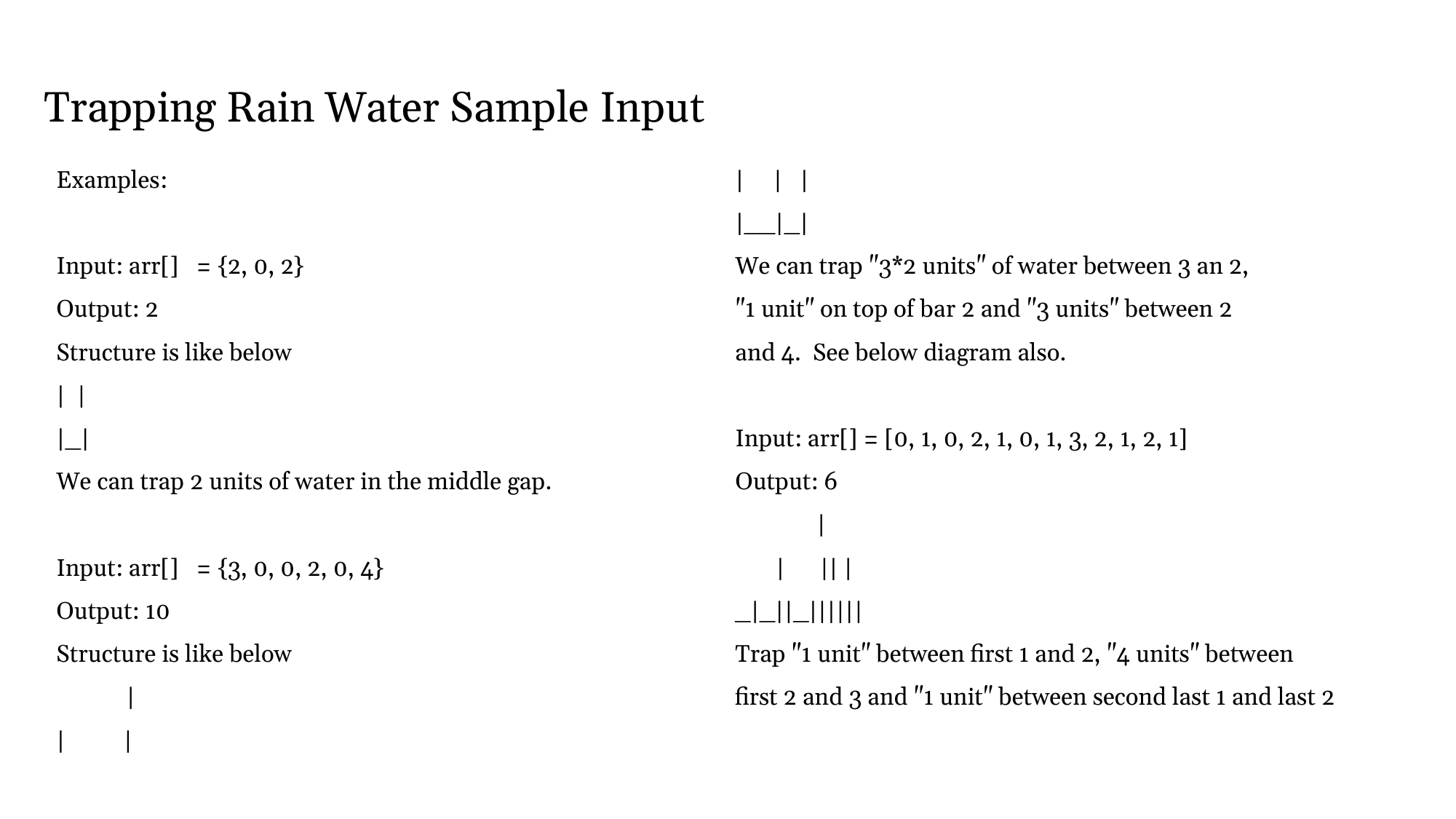

# Trapping Rain Water Sample Input
Examples:

Input: arr[]   = {2, 0, 2}
Output: 2
Structure is like below
|  |
|_|
We can trap 2 units of water in the middle gap.

Input: arr[]   = {3, 0, 0, 2, 0, 4}
Output: 10
Structure is like below
            |
|          |
|     |   |
|__|_|
We can trap "3*2 units" of water between 3 an 2,
"1 unit" on top of bar 2 and "3 units" between 2
and 4.  See below diagram also.

Input: arr[] = [0, 1, 0, 2, 1, 0, 1, 3, 2, 1, 2, 1]
Output: 6
              |
       |      || |
_|_||_||||||
Trap "1 unit" between first 1 and 2, "4 units" between
first 2 and 3 and "1 unit" between second last 1 and last 2